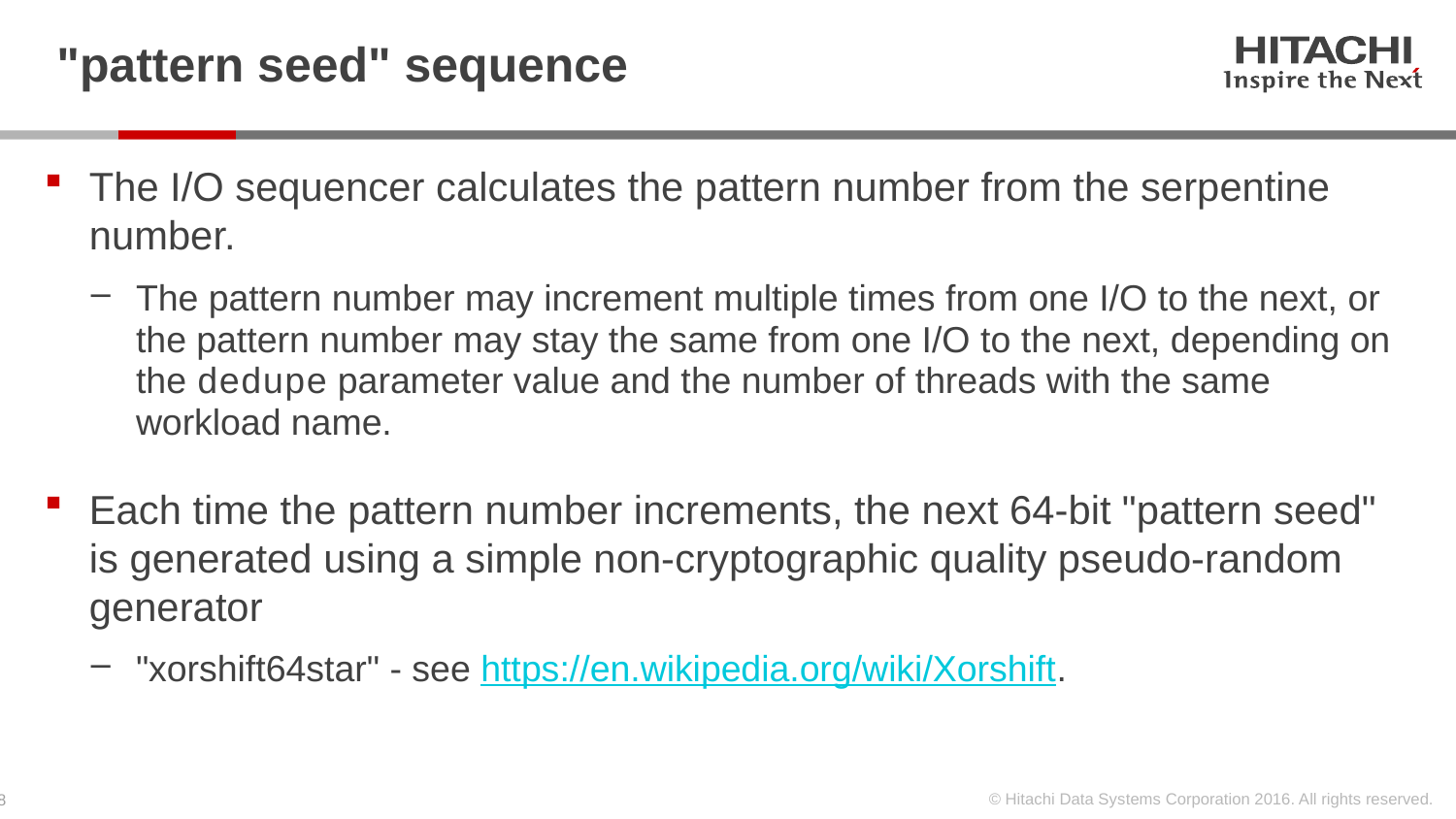

# "pattern seed" sequence
The I/O sequencer calculates the pattern number from the serpentine number.
The pattern number may increment multiple times from one I/O to the next, or the pattern number may stay the same from one I/O to the next, depending on the dedupe parameter value and the number of threads with the same workload name.
Each time the pattern number increments, the next 64-bit "pattern seed" is generated using a simple non-cryptographic quality pseudo-random generator
"xorshift64star" - see https://en.wikipedia.org/wiki/Xorshift.